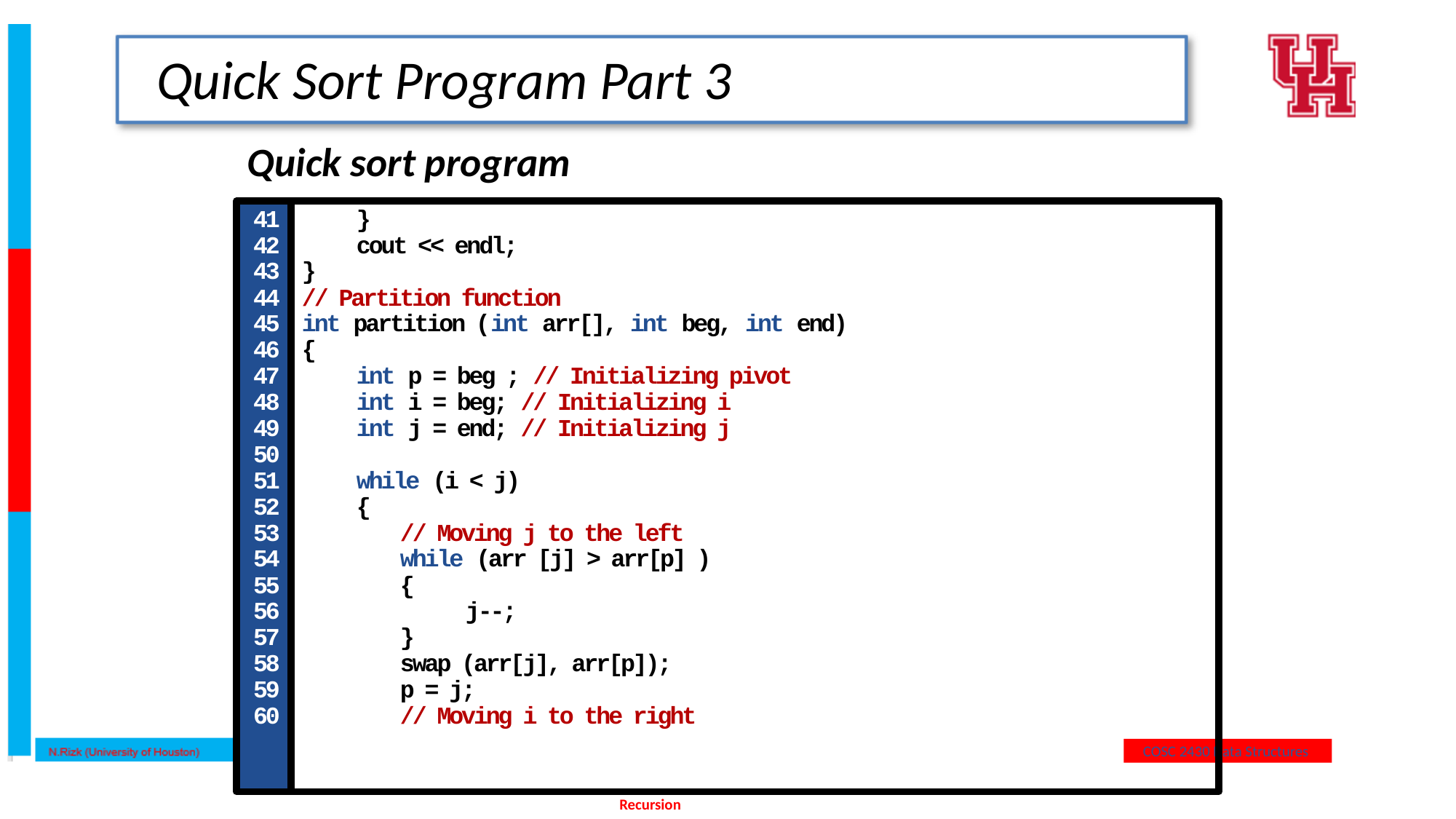

# Quick Sort Program Part 3
Quick sort program
41
42
43
44
45
46
47
48
49
50
51
52
53
54
55
56
57
58
59
60
}
cout << endl;
}
// Partition function
int partition (int arr[], int beg, int end)
{
int p = beg ; // Initializing pivot
int i = beg; // Initializing i
int j = end; // Initializing j

while (i < j)
{
// Moving j to the left
while (arr [j] > arr[p] )
{
j--;
}
swap (arr[j], arr[p]);
p = j;
// Moving i to the right